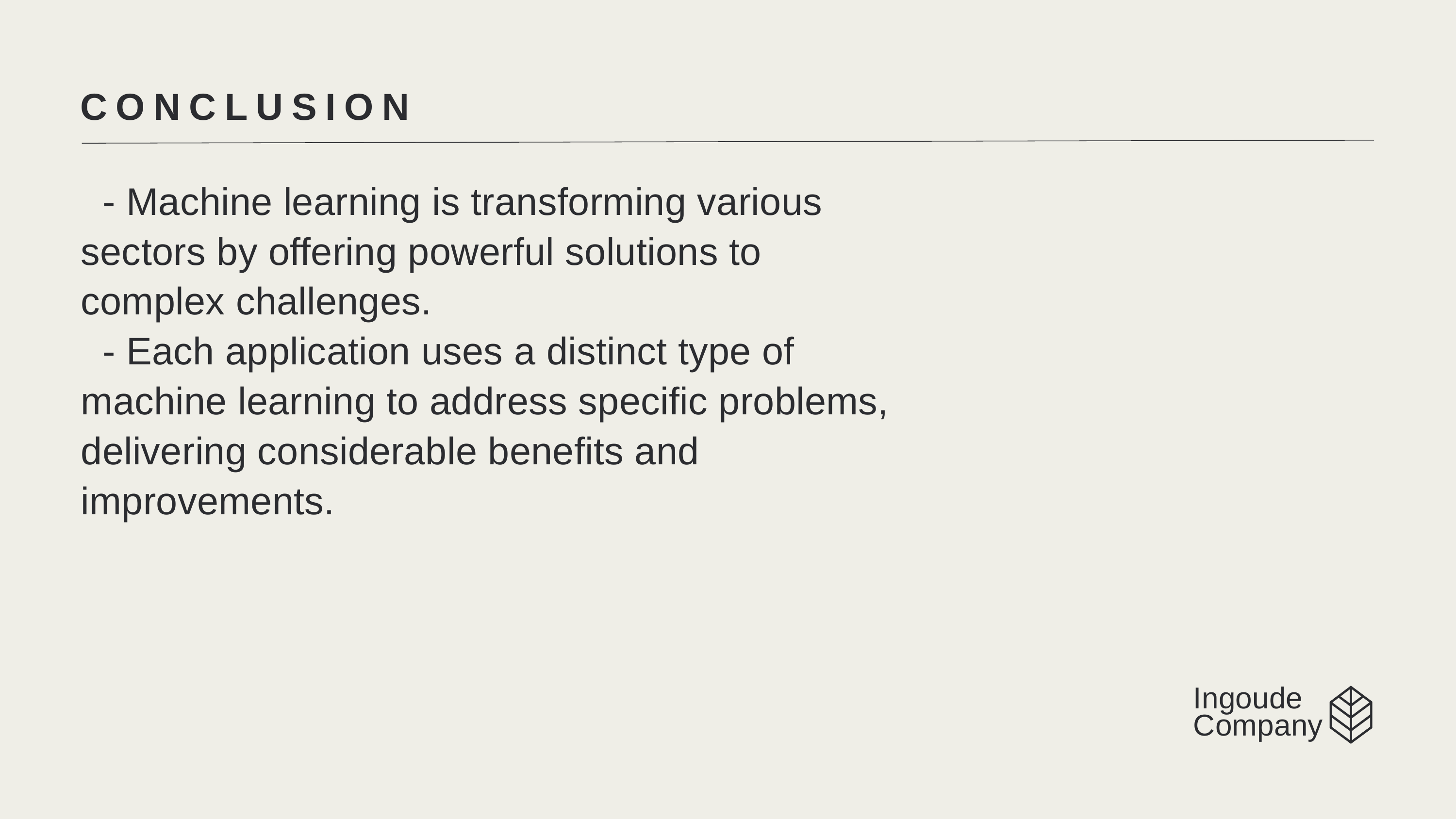

CONCLUSION

  - Machine learning is transforming various sectors by offering powerful solutions to complex challenges.
  - Each application uses a distinct type of machine learning to address specific problems, delivering considerable benefits and improvements.

Ingoude Company